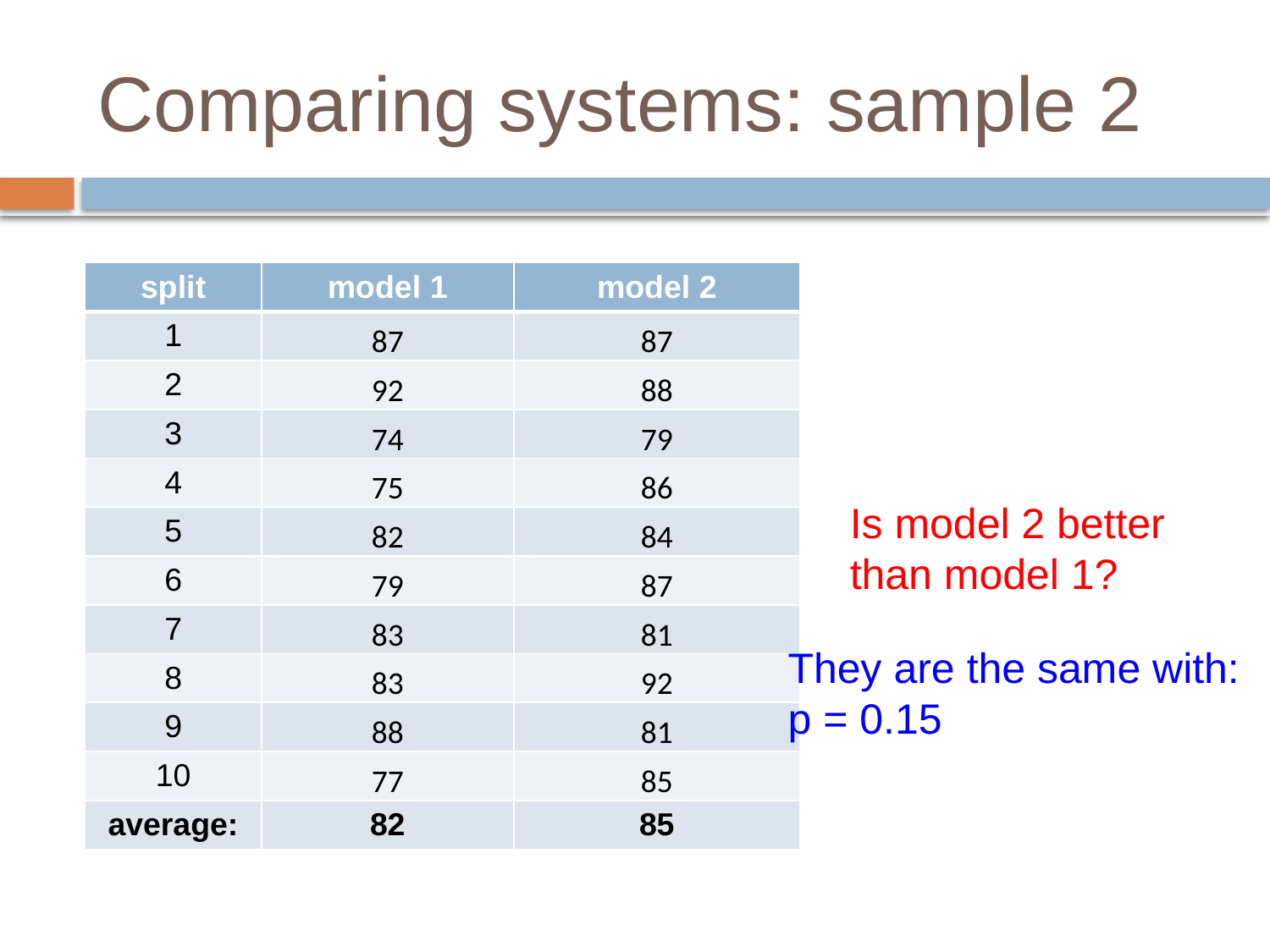

# Comparing systems: sample 2
| split | model 1 | model 2 |
| --- | --- | --- |
| 1 | 87 | 87 |
| 2 | 92 | 88 |
| 3 | 74 | 79 |
| 4 | 75 | 86 |
| 5 | 82 | 84 |
| 6 | 79 | 87 |
| 7 | 83 | 81 |
| 8 | 83 | 92 |
| 9 | 88 | 81 |
| 10 | 77 | 85 |
| average: | 82 | 85 |
Is model 2 better than model 1?
They are the same with:
p = 0.15